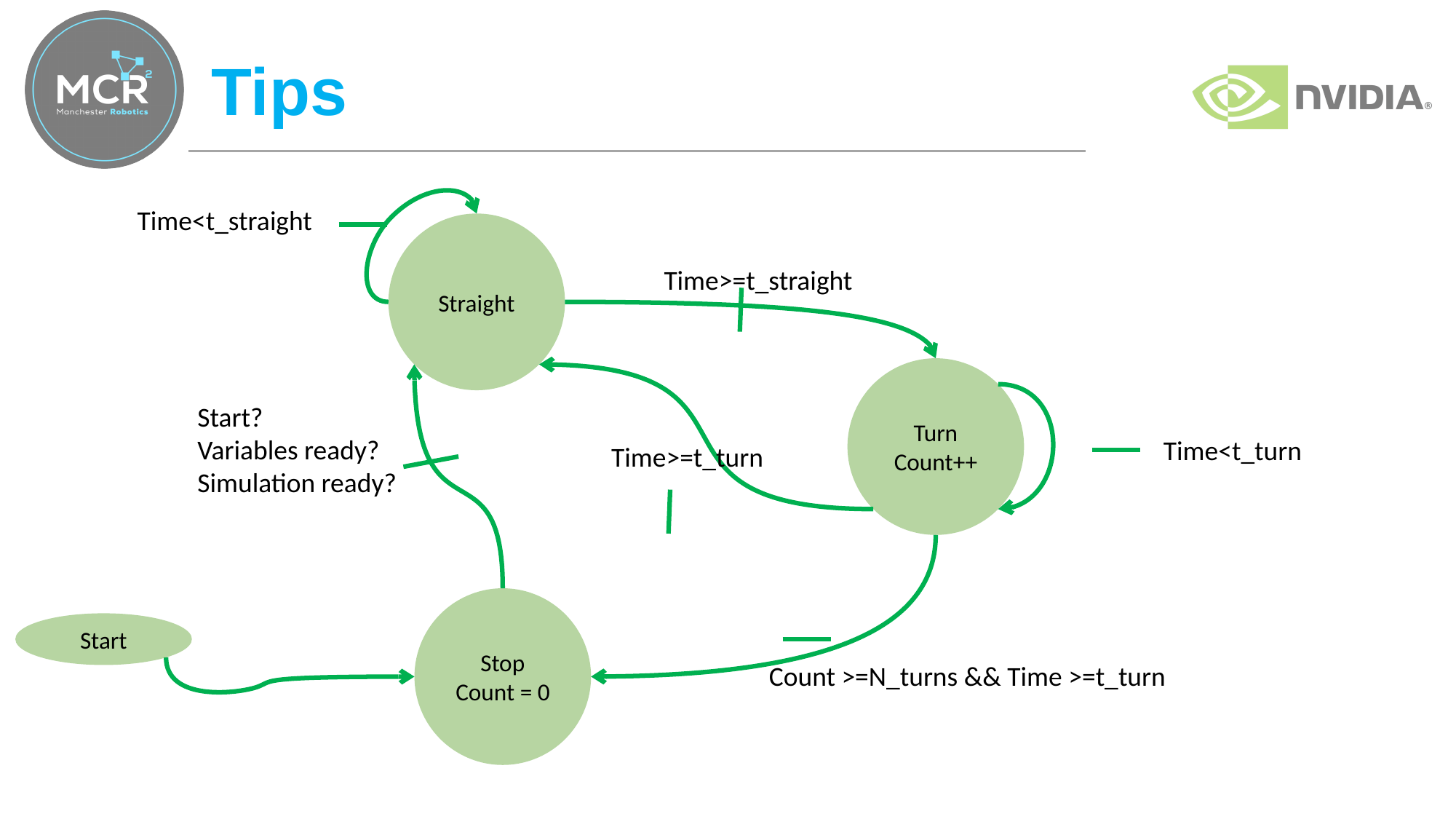

# Tips
Time<t_straight
Straight
Time>=t_straight
Turn
Count++
Start?
Variables ready? Simulation ready?
Time<t_turn
Time>=t_turn
Stop
Count = 0
Start
Count >=N_turns && Time >=t_turn